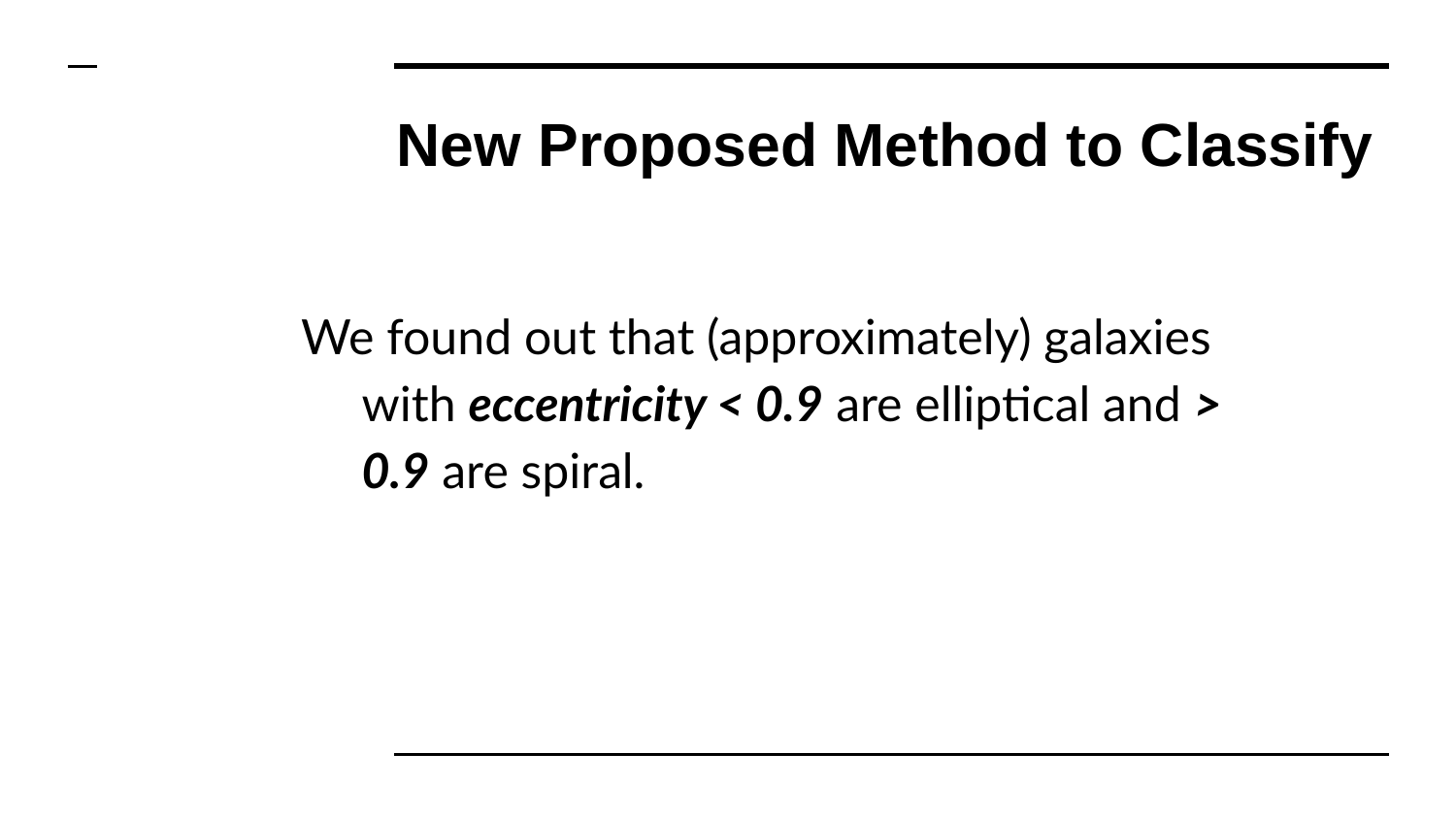

# New Proposed Method to Classify
We found out that (approximately) galaxies with eccentricity < 0.9 are elliptical and > 0.9 are spiral.